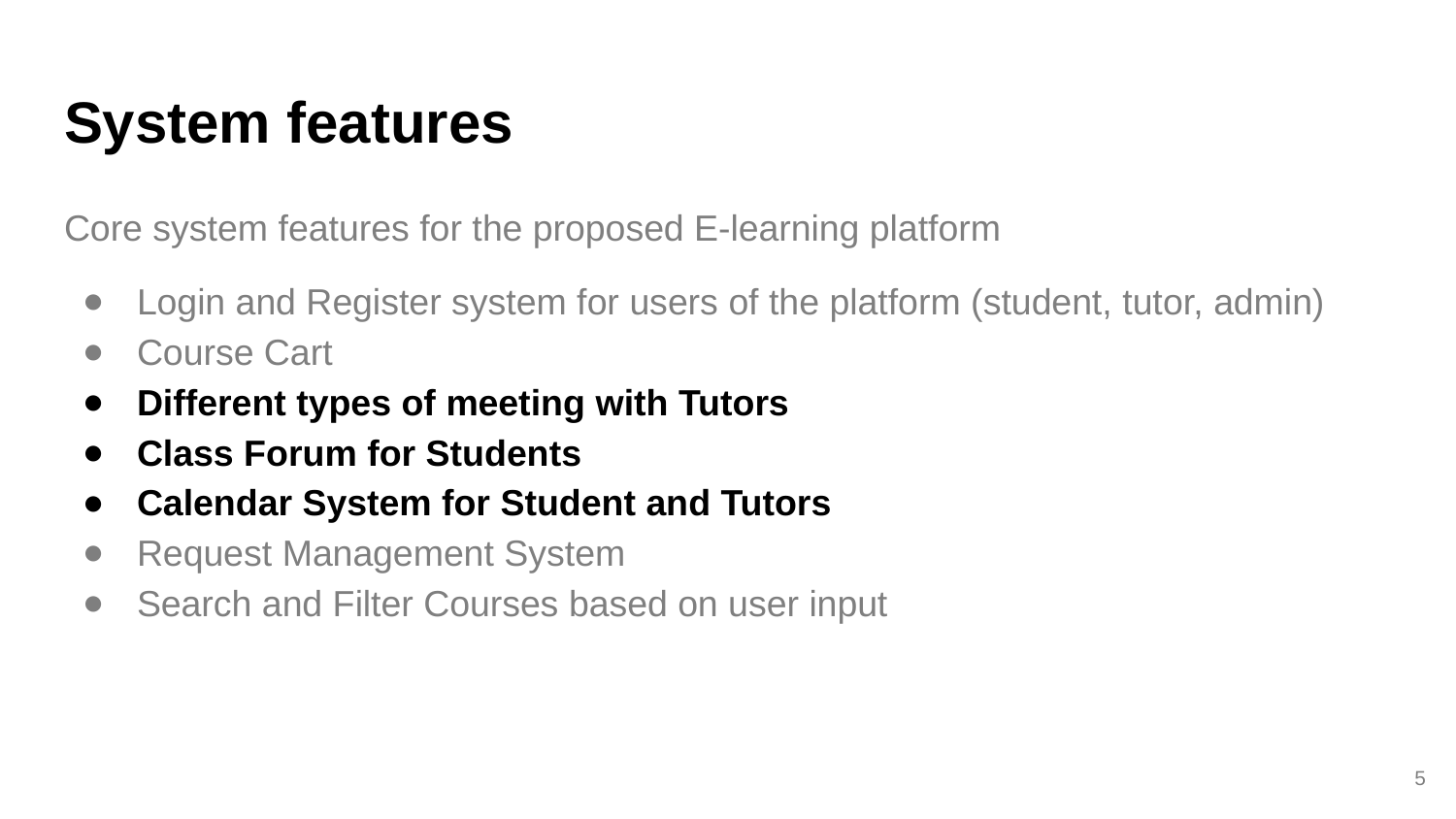

# System features
Core system features for the proposed E-learning platform
Login and Register system for users of the platform (student, tutor, admin)
Course Cart
Different types of meeting with Tutors
Class Forum for Students
Calendar System for Student and Tutors
Request Management System
Search and Filter Courses based on user input

5